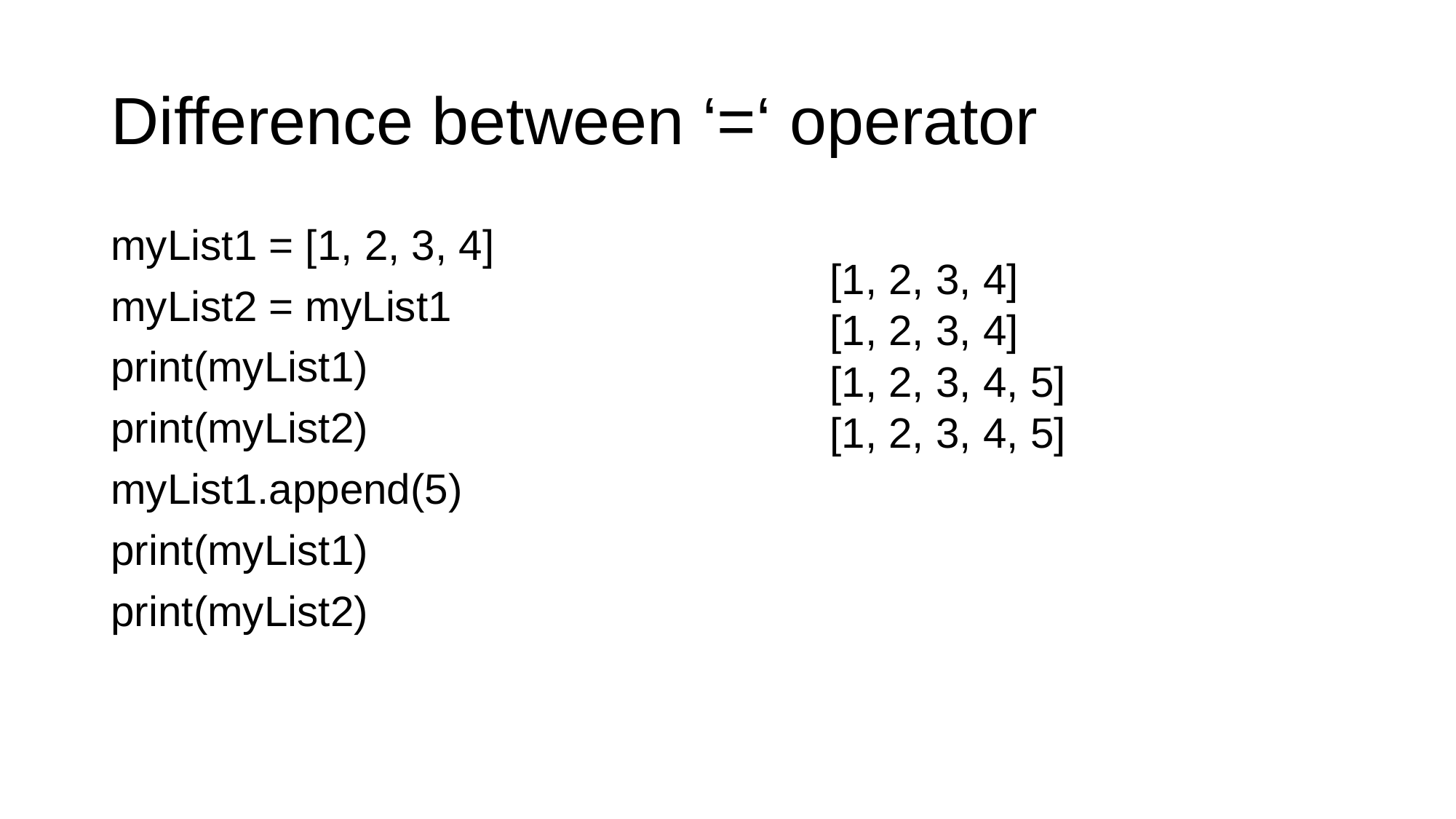

# Difference between ‘=‘ operator
myList1 = [1, 2, 3, 4]
myList2 = myList1
print(myList1)
print(myList2)
myList1.append(5)
print(myList1)
print(myList2)
[1, 2, 3, 4]
[1, 2, 3, 4]
[1, 2, 3, 4, 5]
[1, 2, 3, 4, 5]